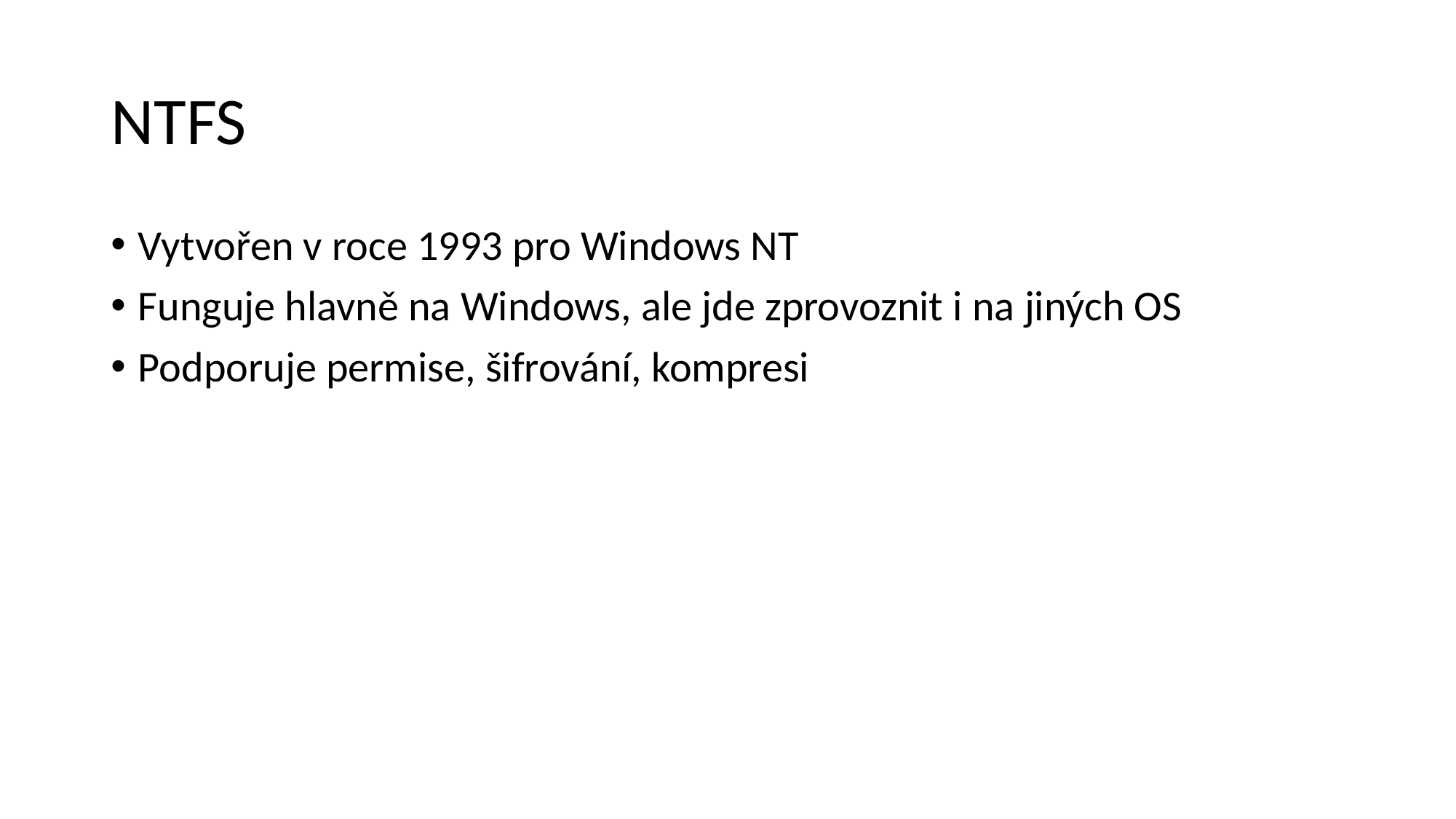

# NTFS
Vytvořen v roce 1993 pro Windows NT
Funguje hlavně na Windows, ale jde zprovoznit i na jiných OS
Podporuje permise, šifrování, kompresi